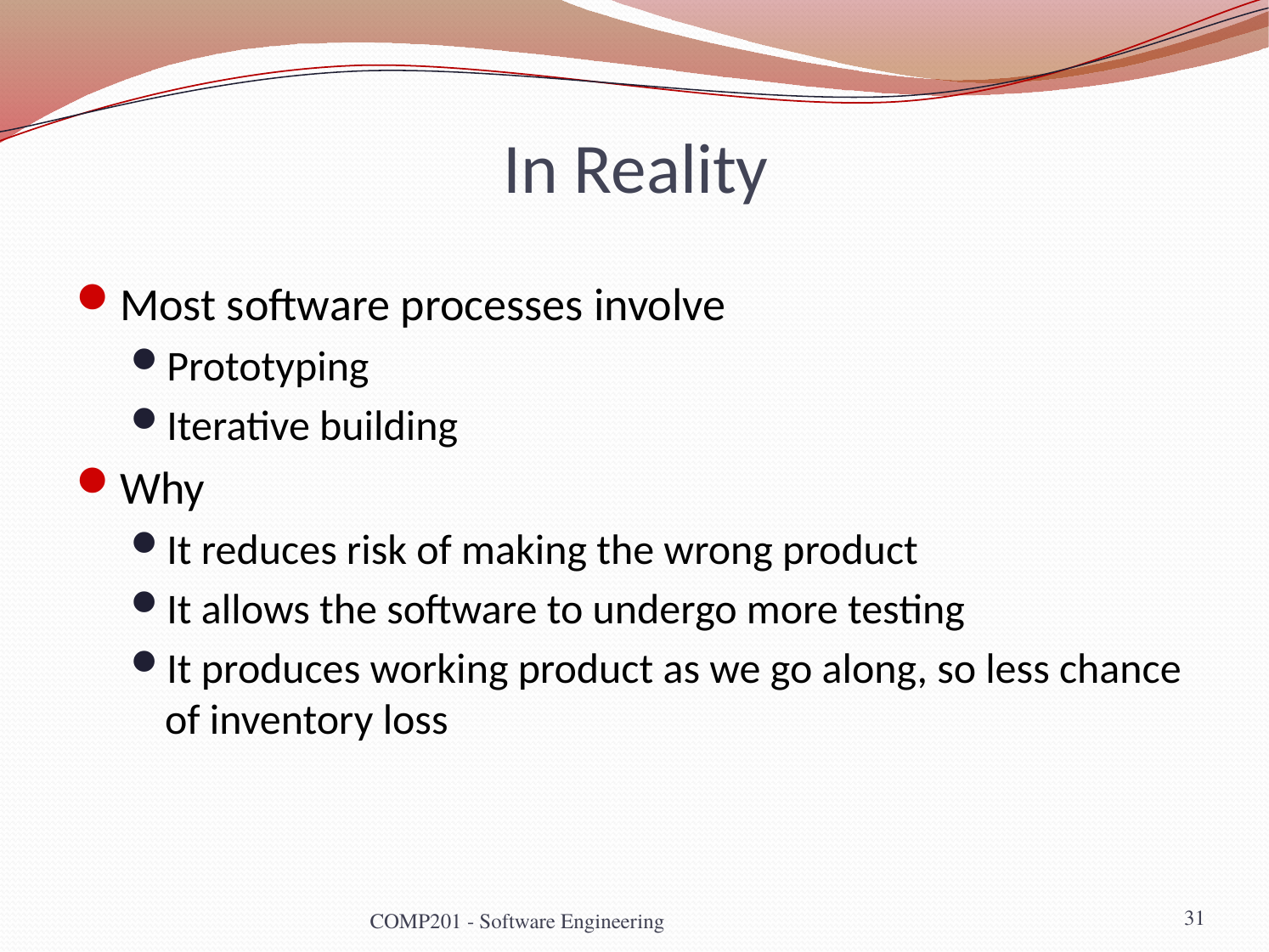

# In Reality
Most software processes involve
Prototyping
Iterative building
Why
It reduces risk of making the wrong product
It allows the software to undergo more testing
It produces working product as we go along, so less chance of inventory loss
COMP201 - Software Engineering
31